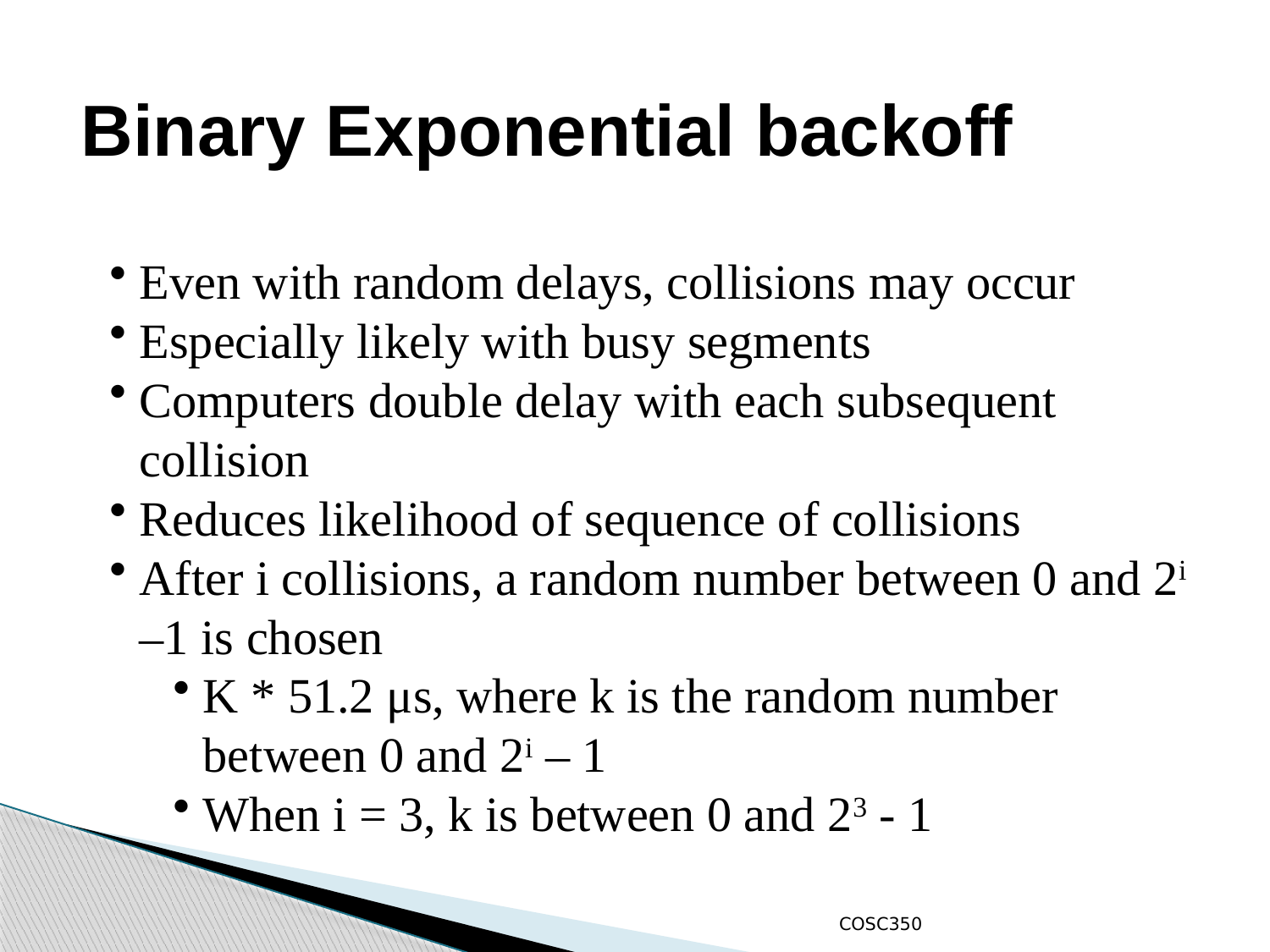

Binary Exponential backoff

Even with random delays, collisions may occur
Especially likely with busy segments
Computers double delay with each subsequent collision
Reduces likelihood of sequence of collisions
After i collisions, a random number between 0 and 2i –1 is chosen
K * 51.2 μs, where k is the random number between 0 and 2i – 1
When i = 3, k is between 0 and 23 - 1
COSC350